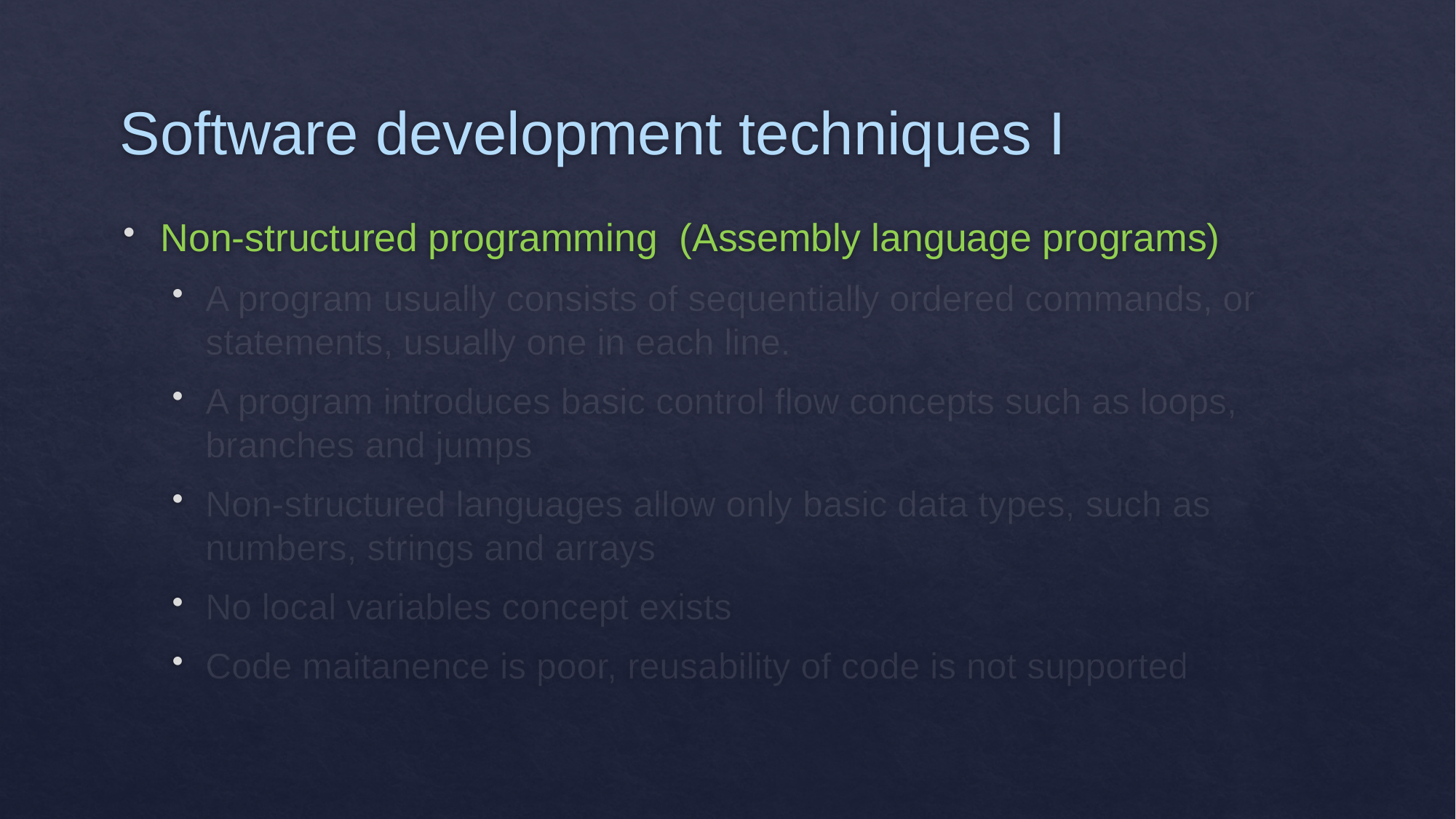

# Software development techniques I
Non-structured programming  (Assembly language programs)
A program usually consists of sequentially ordered commands, or statements, usually one in each line.
A program introduces basic control flow concepts such as loops, branches and jumps
Non-structured languages allow only basic data types, such as numbers, strings and arrays
No local variables concept exists
Code maitanence is poor, reusability of code is not supported